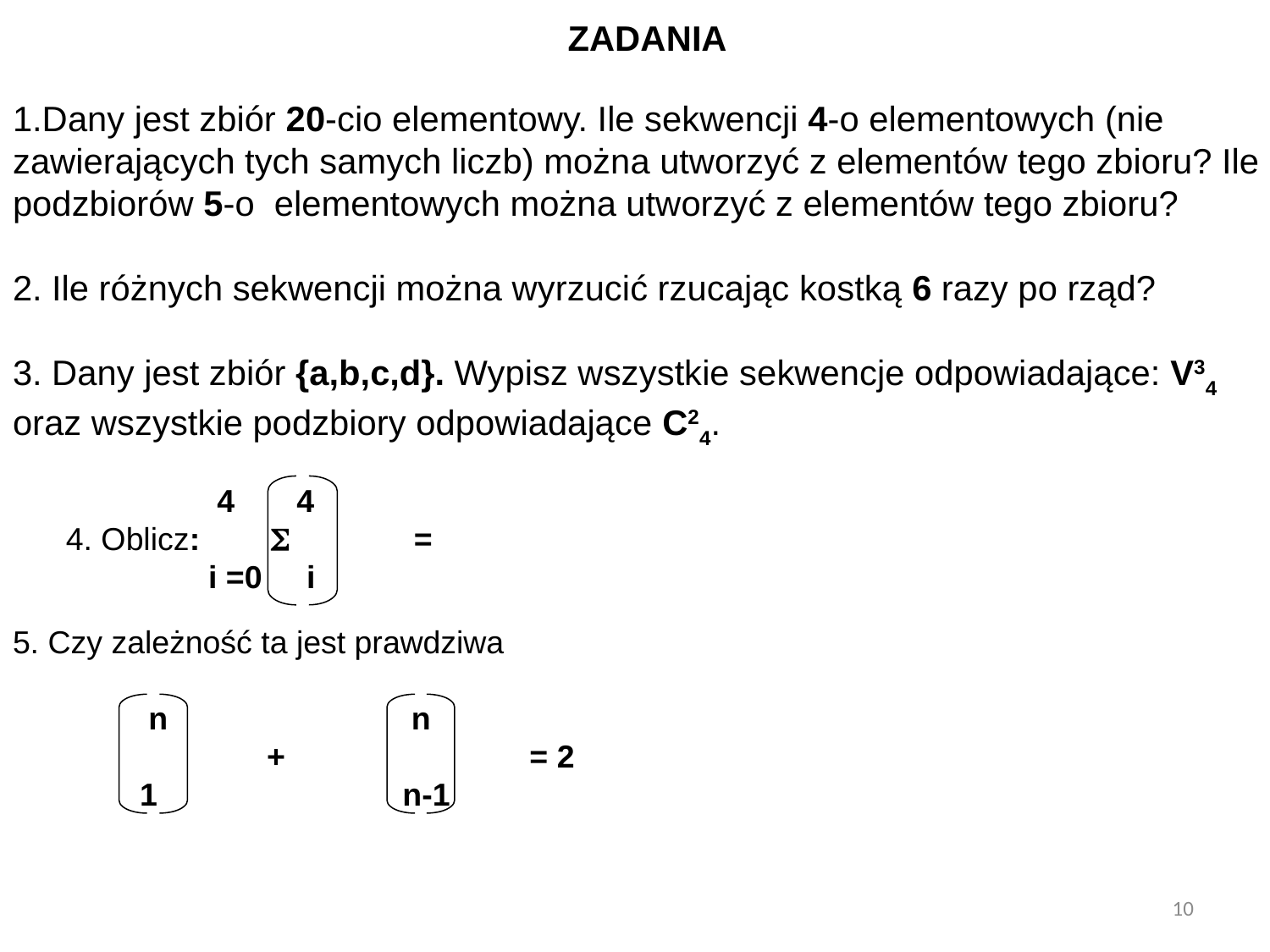

ZADANIA

1.Dany jest zbiór 20-cio elementowy. Ile sekwencji 4-o elementowych (nie zawierających tych samych liczb) można utworzyć z elementów tego zbioru? Ile podzbiorów 5-o  elementowych można utworzyć z elementów tego zbioru?

2. Ile różnych sekwencji można wyrzucić rzucając kostką 6 razy po rząd?

3. Dany jest zbiór {a,b,c,d}. Wypisz wszystkie sekwencje odpowiadające: V34  oraz wszystkie podzbiory odpowiadające C24.

                 4       4
4. Oblicz:        Σ              =
                i =0     i

5. Czy zależność ta jest prawdziwa

  	 n     	 	  n
		+         		 = 2
	1          		 n-1

10